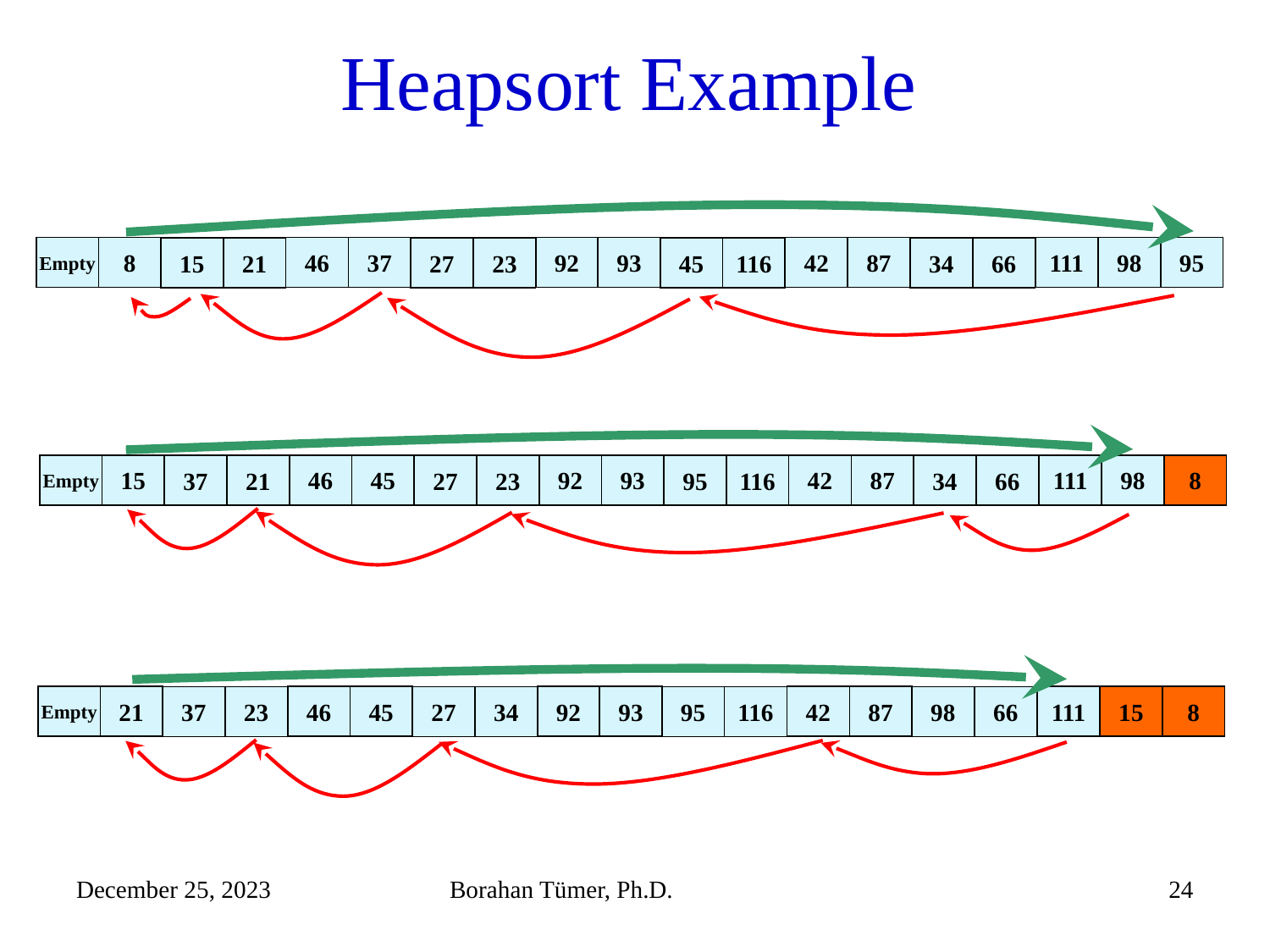

# Heapsort Example

Empty
8
46
37
15
21
27
23
92
93
42
87
45
116
34
66
111
98
95

Empty
15
46
45
37
21
27
23
92
93
42
87
95
116
34
66
111
98
8

Empty
21
46
45
37
23
27
34
92
93
42
87
95
116
98
66
111
15
8

December 25, 2023
Borahan Tümer, Ph.D.
24